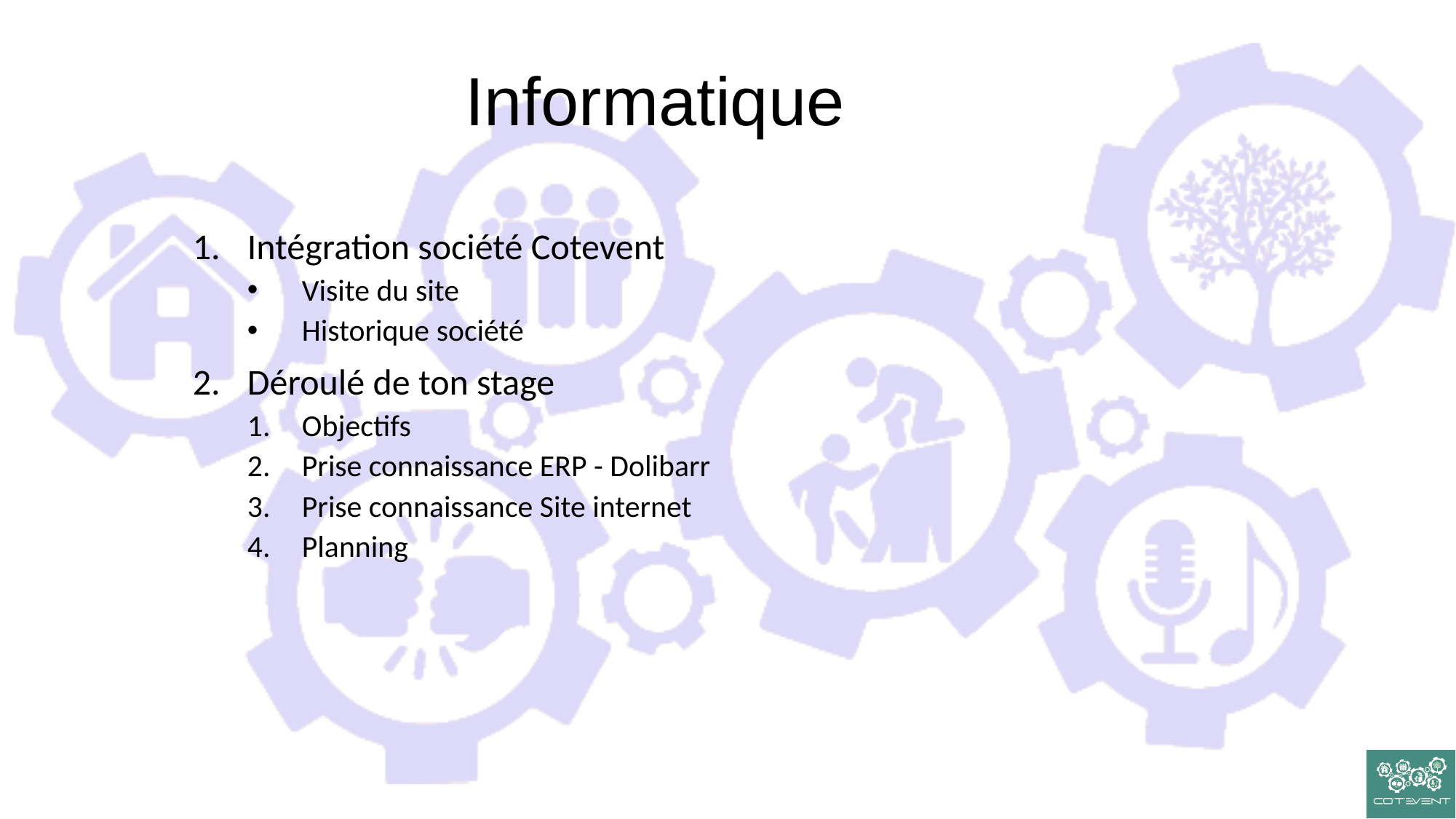

# Informatique
Intégration société Cotevent
Visite du site
Historique société
Déroulé de ton stage
Objectifs
Prise connaissance ERP - Dolibarr
Prise connaissance Site internet
Planning